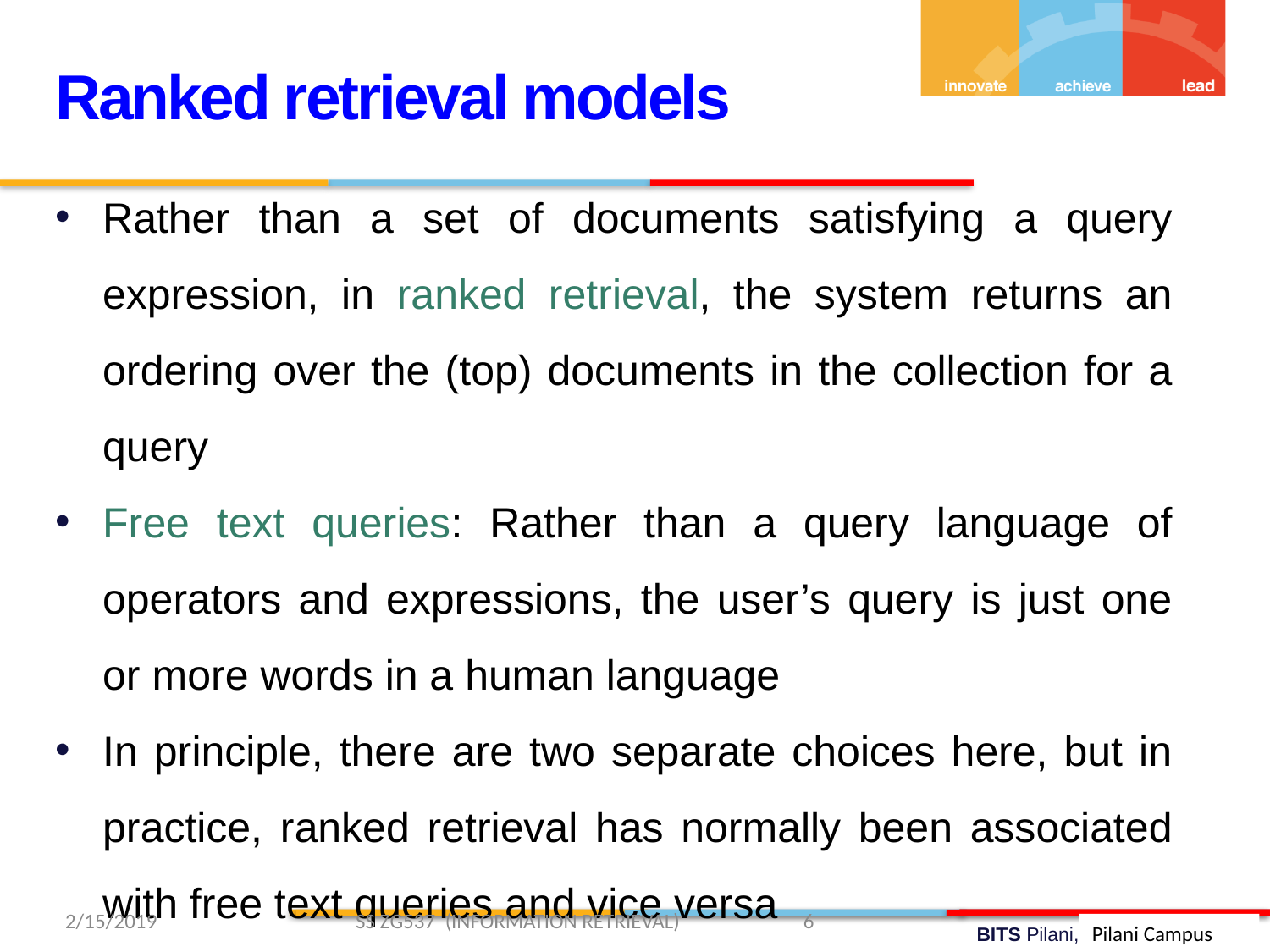

Ranked retrieval models
Rather than a set of documents satisfying a query expression, in ranked retrieval, the system returns an ordering over the (top) documents in the collection for a query
Free text queries: Rather than a query language of operators and expressions, the user’s query is just one or more words in a human language
In principle, there are two separate choices here, but in practice, ranked retrieval has normally been associated with free text queries and vice versa

2/15/2019                                         SS ZG537  (INFORMATION RETRIEVAL)                         6
Pilani Campus